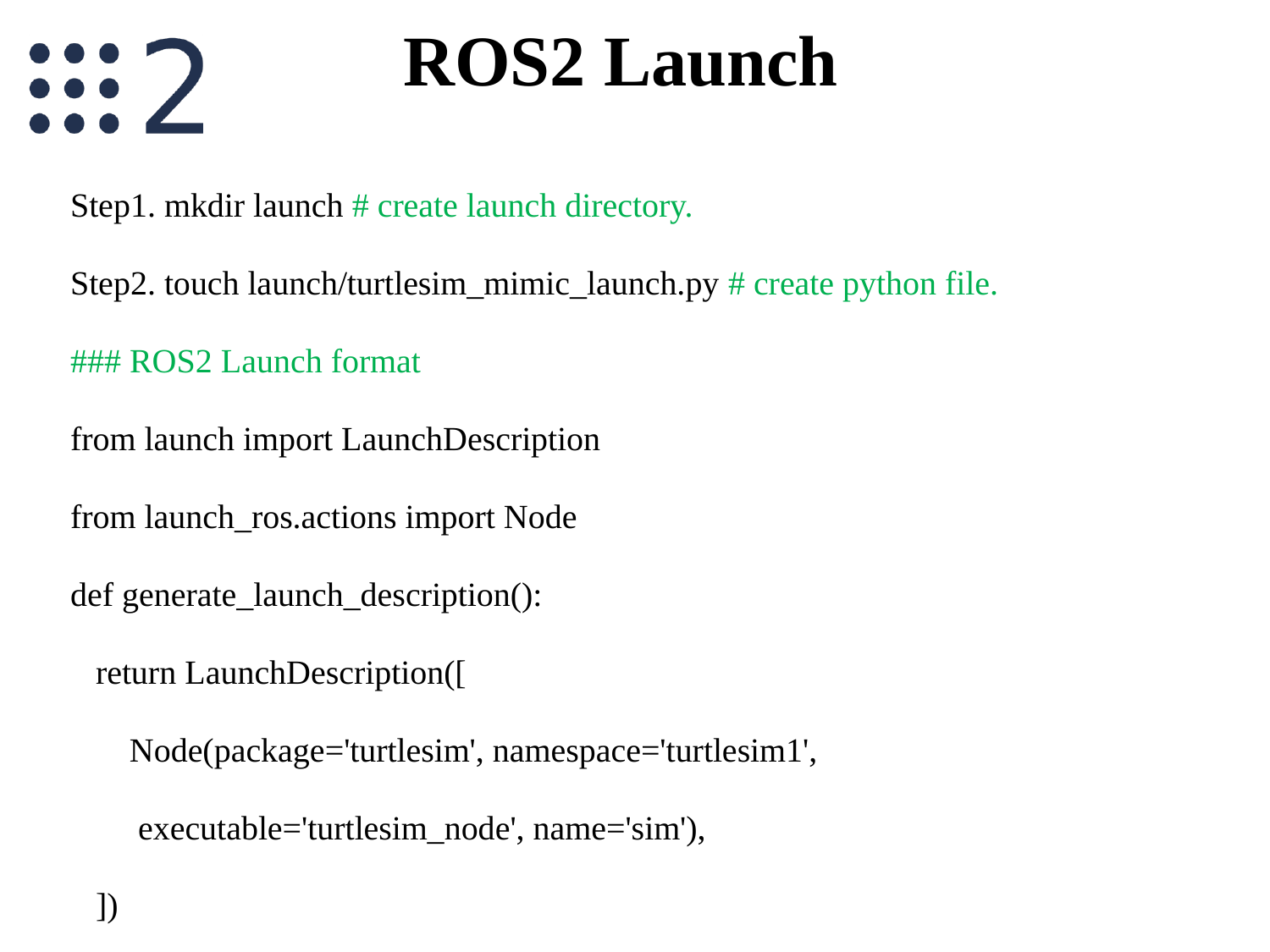

# ROS2 Launch
Step1. mkdir launch # create launch directory.
Step2. touch launch/turtlesim_mimic_launch.py # create python file.
### ROS2 Launch format
from launch import LaunchDescription
from launch_ros.actions import Node
def generate_launch_description():
   return LaunchDescription([
       Node(package='turtlesim', namespace='turtlesim1',
        executable='turtlesim_node', name='sim'),
   ])
14